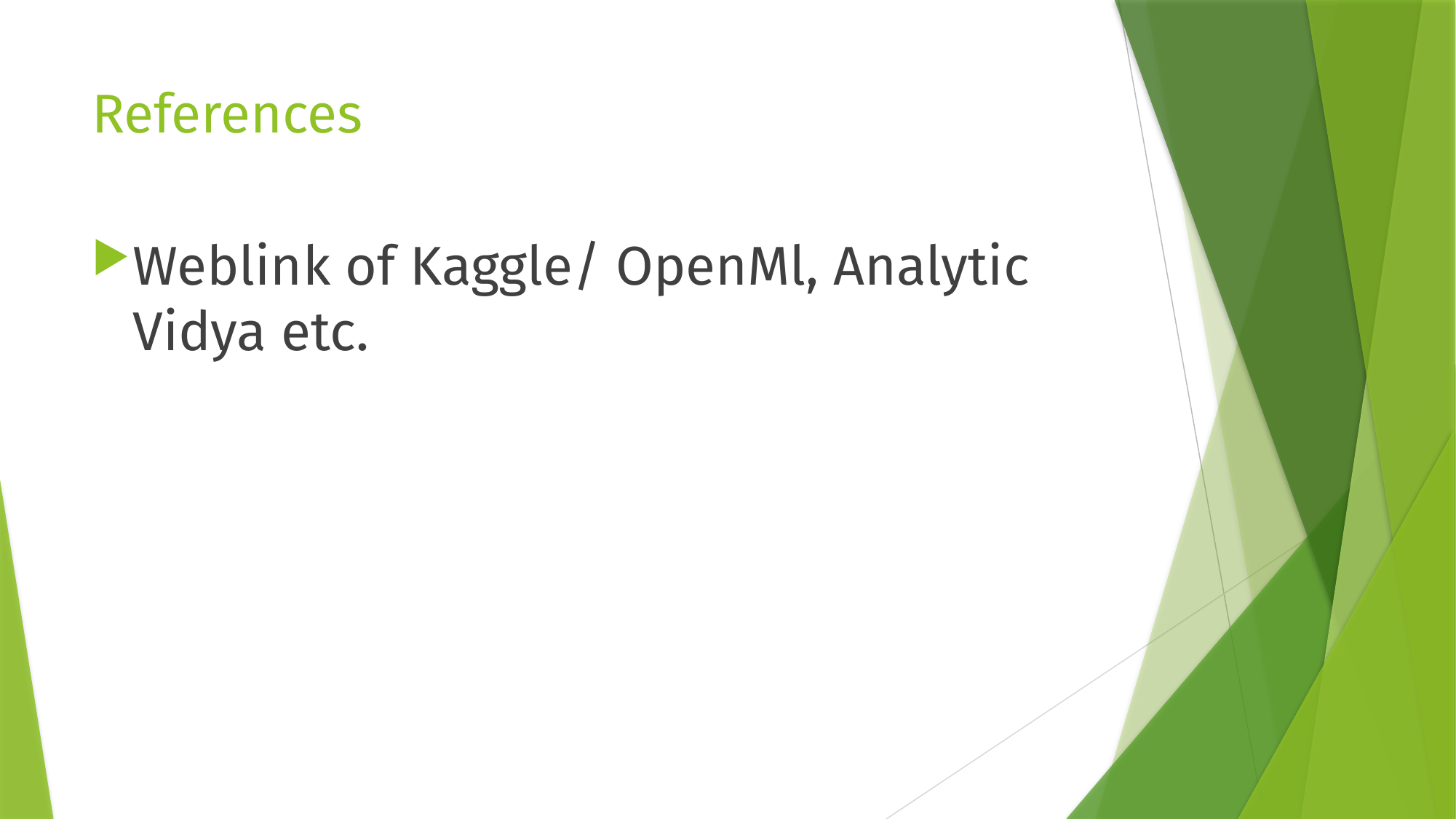

# References
Weblink of Kaggle/ OpenMl, Analytic Vidya etc.